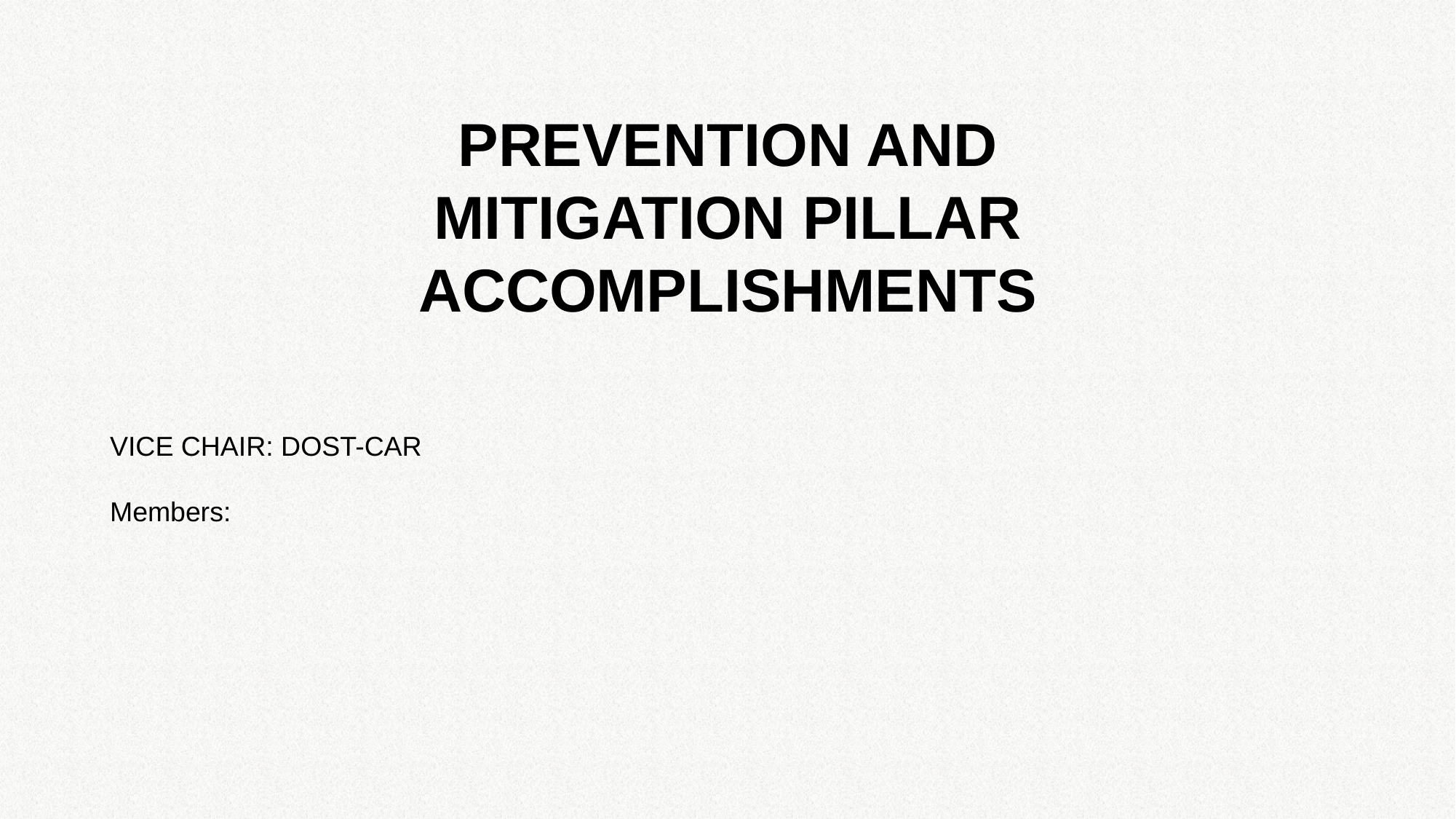

PREVENTION AND MITIGATION PILLAR ACCOMPLISHMENTS
VICE CHAIR: DOST-CAR

Members: